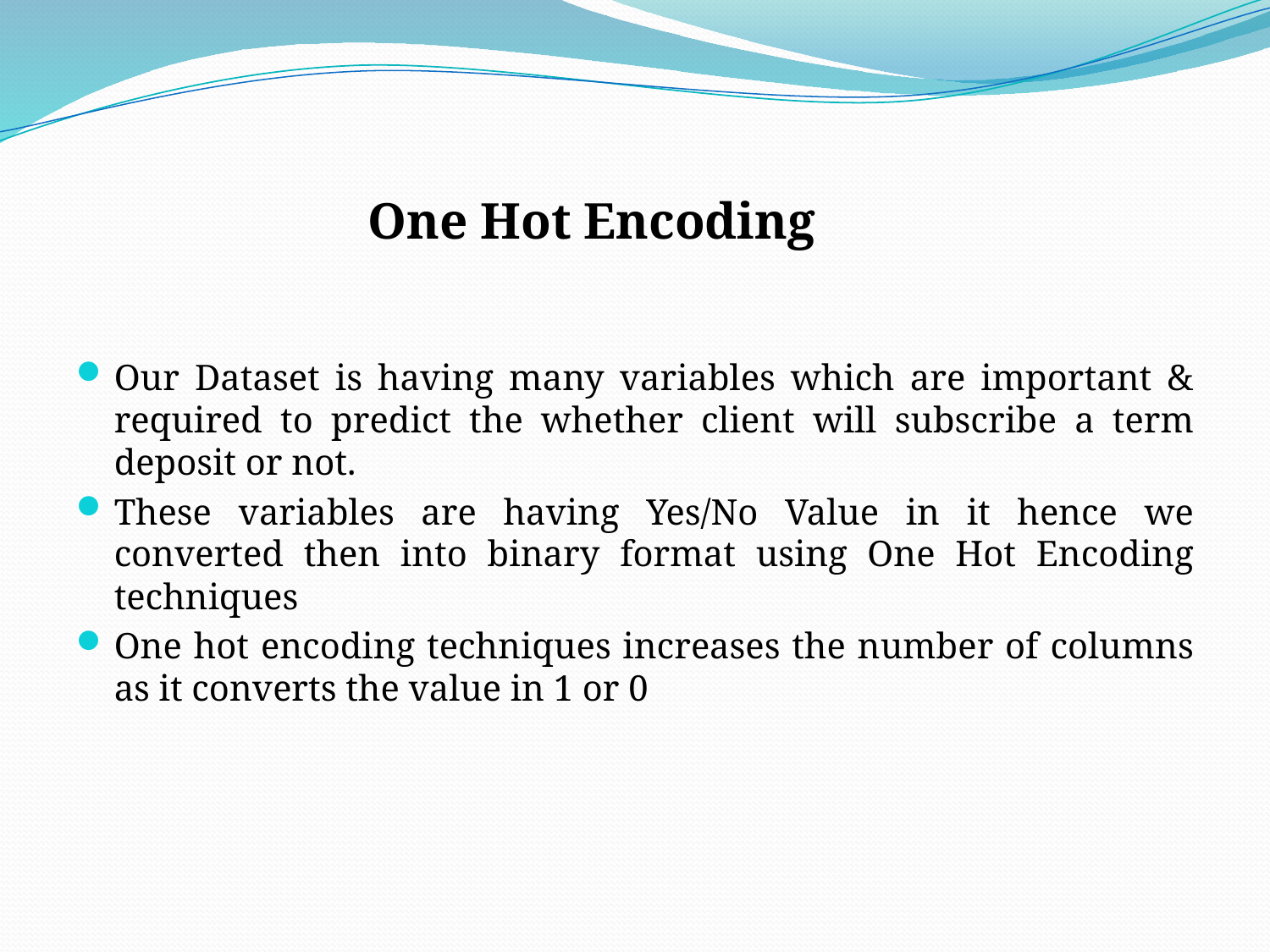

One Hot Encoding

Our Dataset is having many variables which are important & required to predict the whether client will subscribe a term deposit or not.
These variables are having Yes/No Value in it hence we converted then into binary format using One Hot Encoding techniques
One hot encoding techniques increases the number of columns as it converts the value in 1 or 0